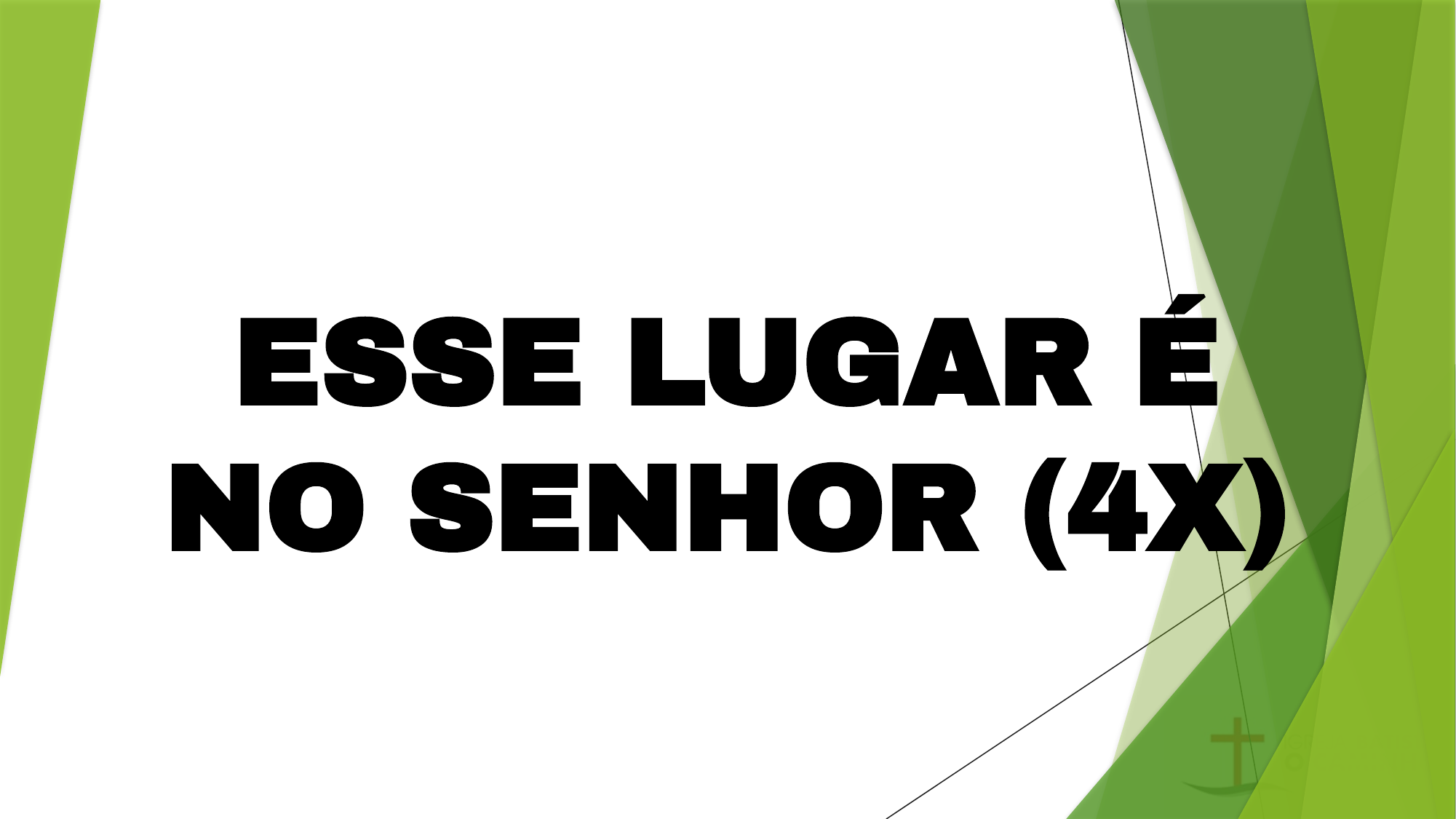

# ESSE LUGAR É NO SENHOR (4X)